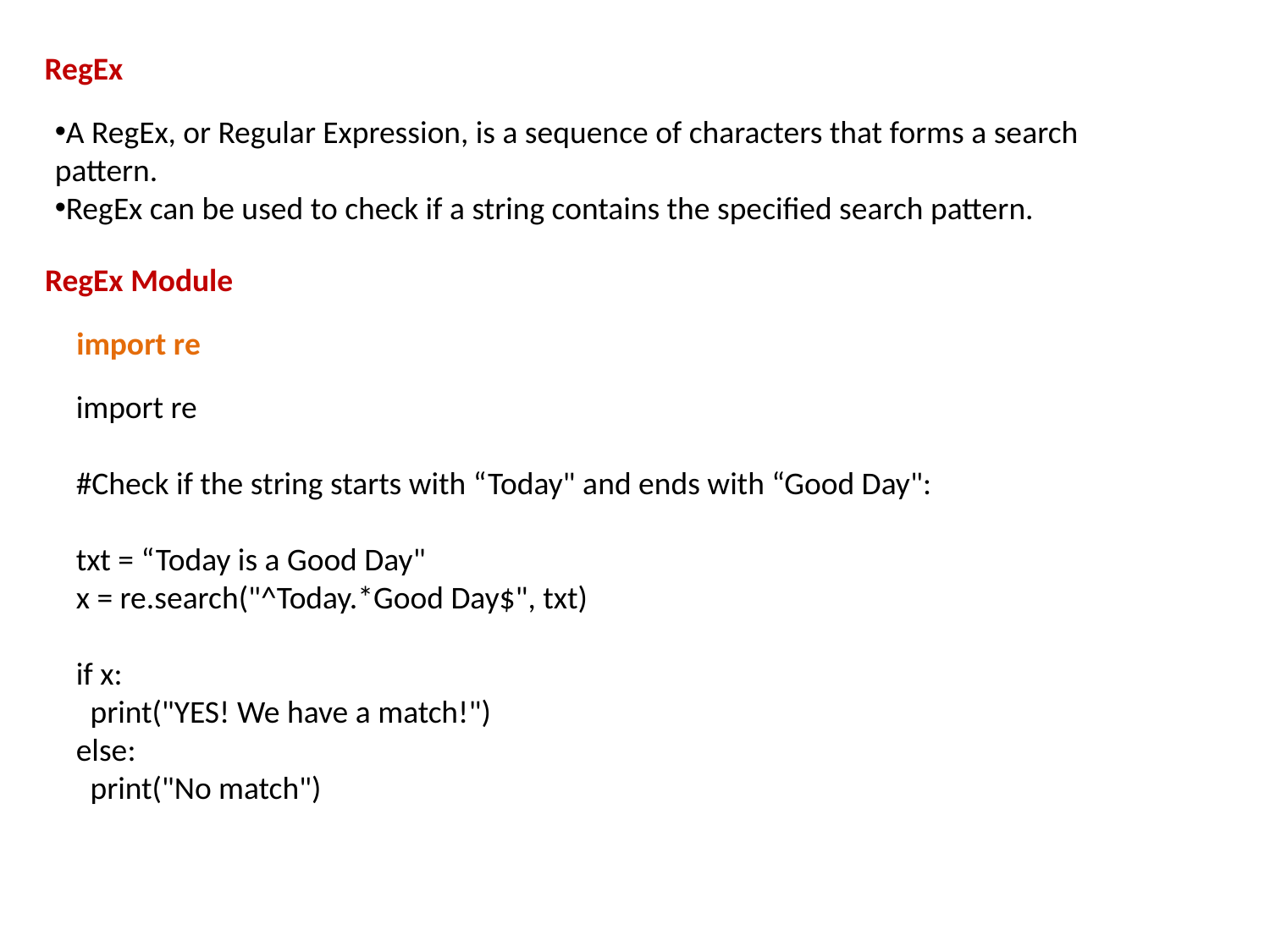

RegEx
A RegEx, or Regular Expression, is a sequence of characters that forms a search pattern.
RegEx can be used to check if a string contains the specified search pattern.
RegEx Module
import re
import re

#Check if the string starts with “Today" and ends with “Good Day":

txt = “Today is a Good Day"
x = re.search("^Today.*Good Day$", txt)

if x:
  print("YES! We have a match!")
else:
  print("No match")